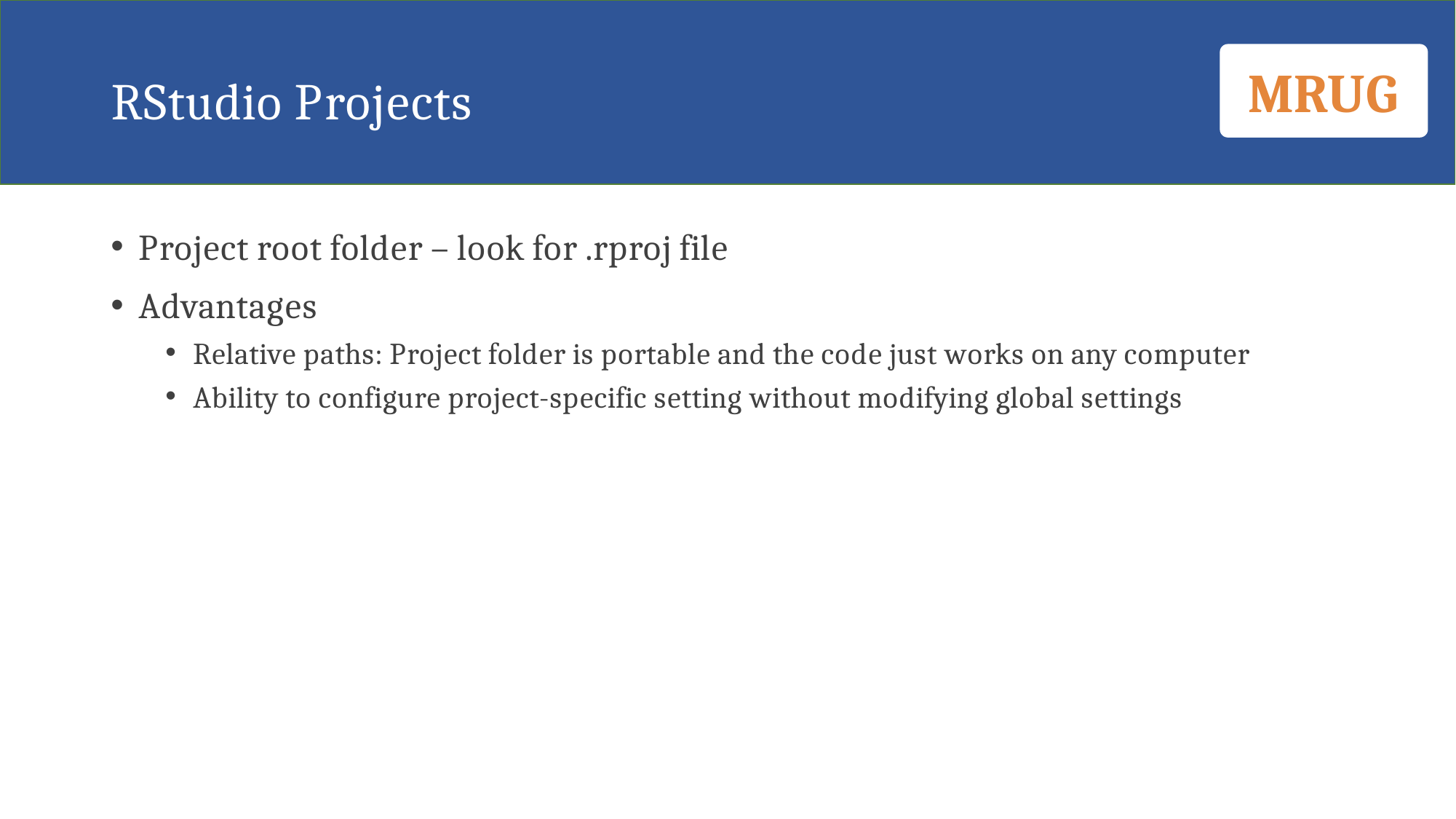

# RStudio Projects
Project root folder – look for .rproj file
Advantages
Relative paths: Project folder is portable and the code just works on any computer
Ability to configure project-specific setting without modifying global settings